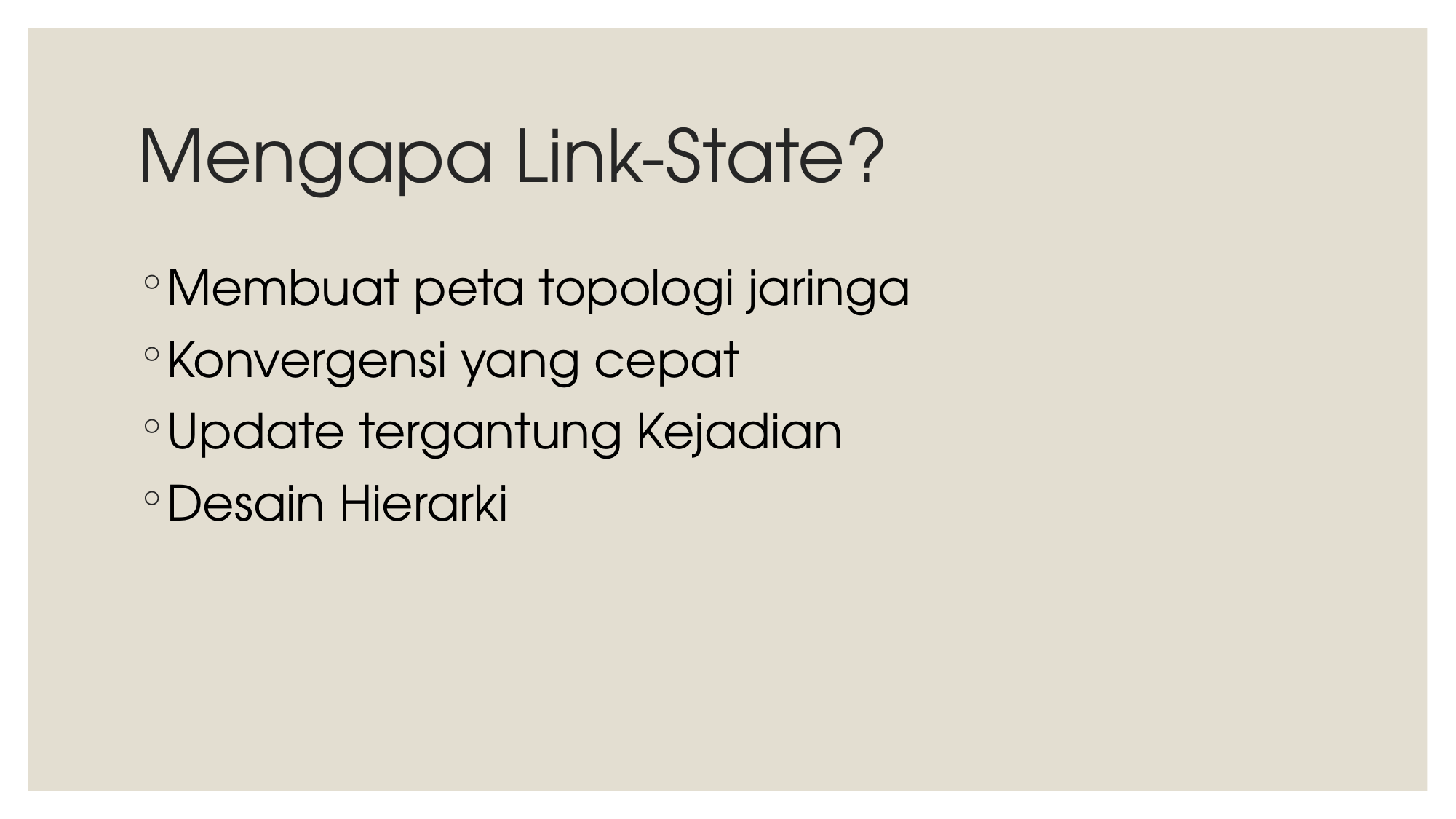

# Mengapa Link-State?
Membuat peta topologi jaringa
Konvergensi yang cepat
Update tergantung Kejadian
Desain Hierarki